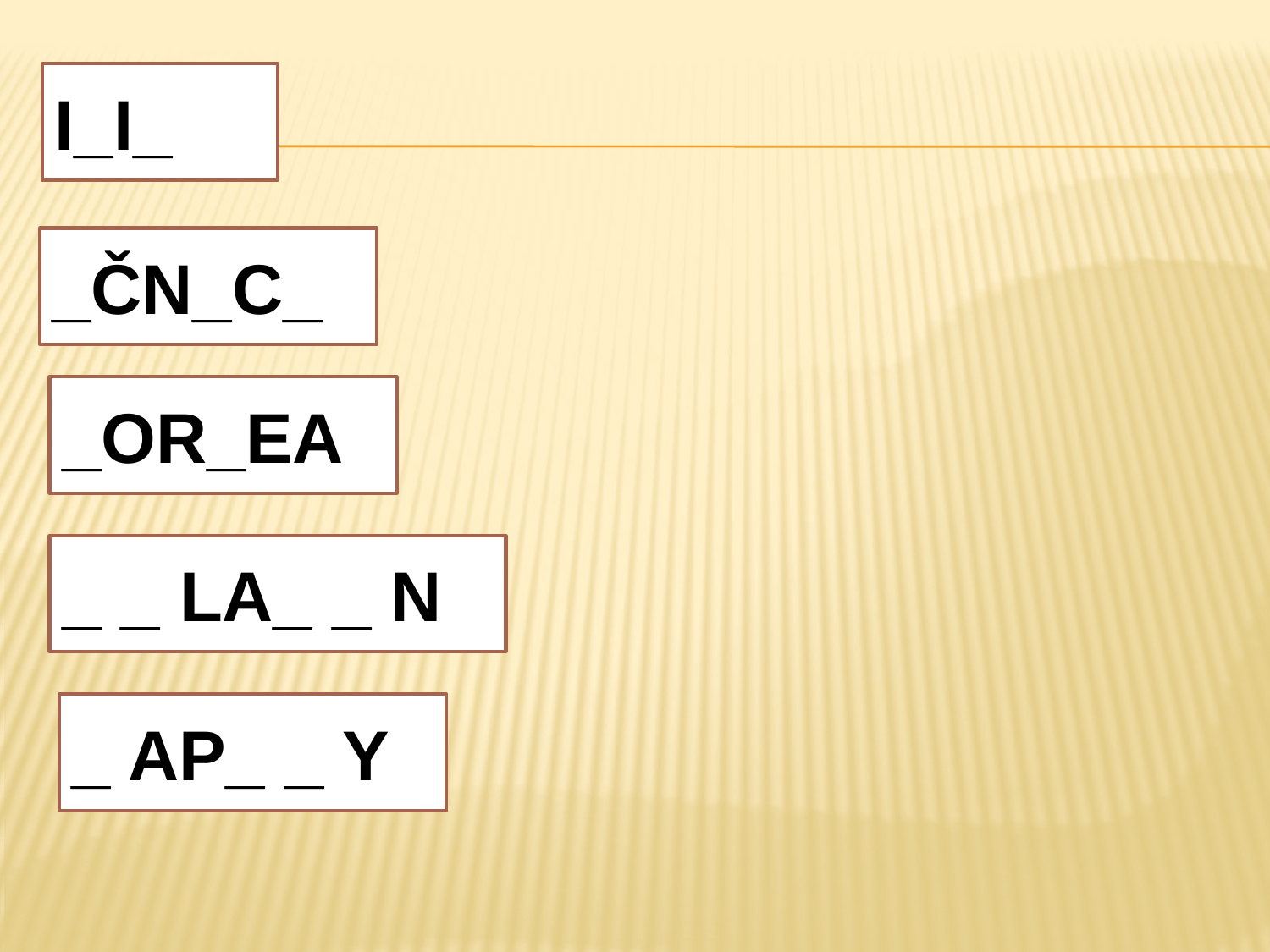

# I_I_

_ČN_C_
_OR_EA
_ _ LA_ _ n
_ AP_ _ Y